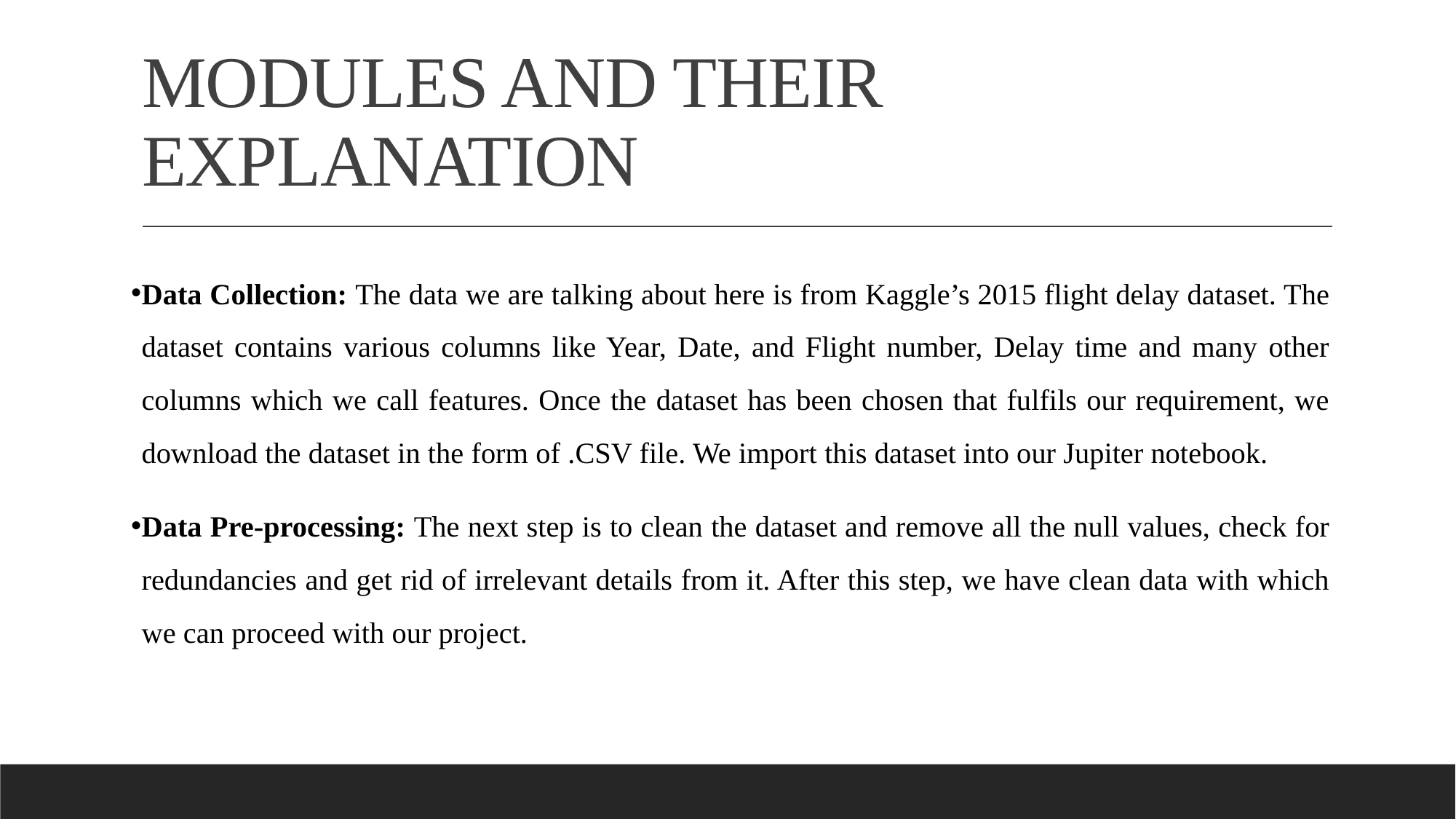

# MODULES AND THEIR EXPLANATION
Data Collection: The data we are talking about here is from Kaggle’s 2015 flight delay dataset. The dataset contains various columns like Year, Date, and Flight number, Delay time and many other columns which we call features. Once the dataset has been chosen that fulfils our requirement, we download the dataset in the form of .CSV file. We import this dataset into our Jupiter notebook.
Data Pre-processing: The next step is to clean the dataset and remove all the null values, check for redundancies and get rid of irrelevant details from it. After this step, we have clean data with which we can proceed with our project.